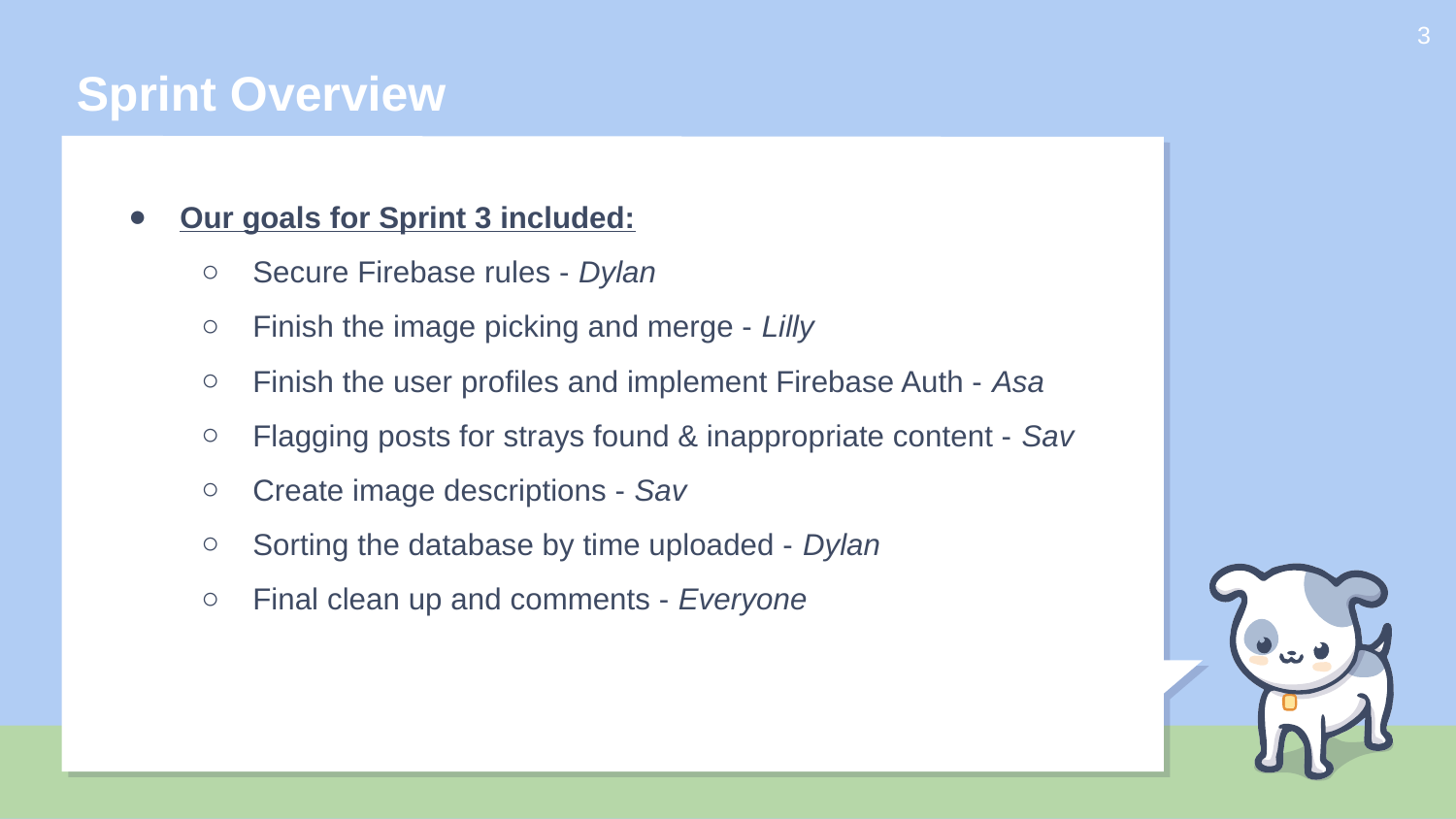

# Sprint Overview
3
Our goals for Sprint 3 included:
Secure Firebase rules - Dylan
Finish the image picking and merge - Lilly
Finish the user profiles and implement Firebase Auth - Asa
Flagging posts for strays found & inappropriate content - Sav
Create image descriptions - Sav
Sorting the database by time uploaded - Dylan
Final clean up and comments - Everyone